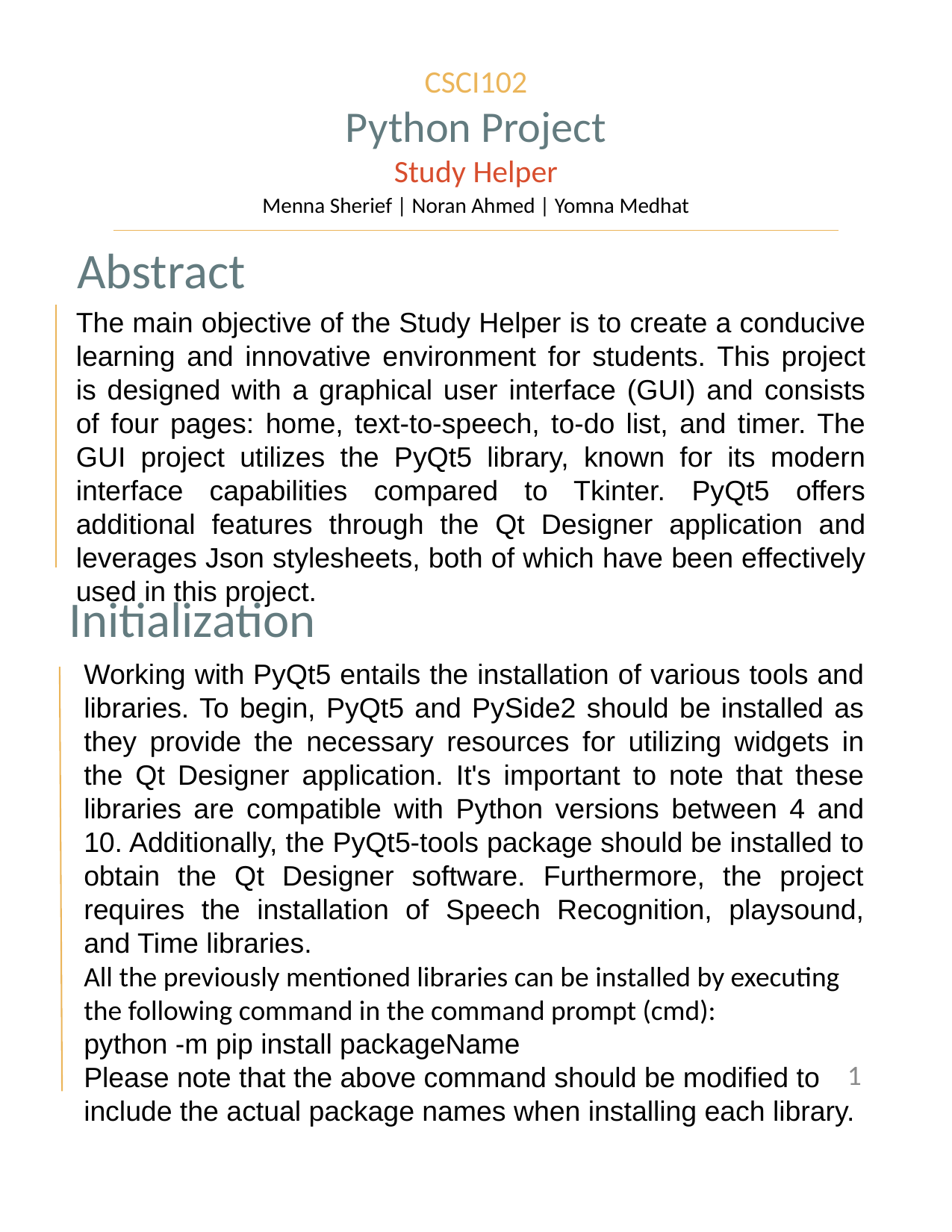

CSCI102
Python Project
Study Helper
Menna Sherief | Noran Ahmed | Yomna Medhat
Abstract
The main objective of the Study Helper is to create a conducive learning and innovative environment for students. This project is designed with a graphical user interface (GUI) and consists of four pages: home, text-to-speech, to-do list, and timer. The GUI project utilizes the PyQt5 library, known for its modern interface capabilities compared to Tkinter. PyQt5 offers additional features through the Qt Designer application and leverages Json stylesheets, both of which have been effectively used in this project.
Initialization
Working with PyQt5 entails the installation of various tools and libraries. To begin, PyQt5 and PySide2 should be installed as they provide the necessary resources for utilizing widgets in the Qt Designer application. It's important to note that these libraries are compatible with Python versions between 4 and 10. Additionally, the PyQt5-tools package should be installed to obtain the Qt Designer software. Furthermore, the project requires the installation of Speech Recognition, playsound, and Time libraries.
All the previously mentioned libraries can be installed by executing the following command in the command prompt (cmd):
python -m pip install packageName
Please note that the above command should be modified to include the actual package names when installing each library.
1